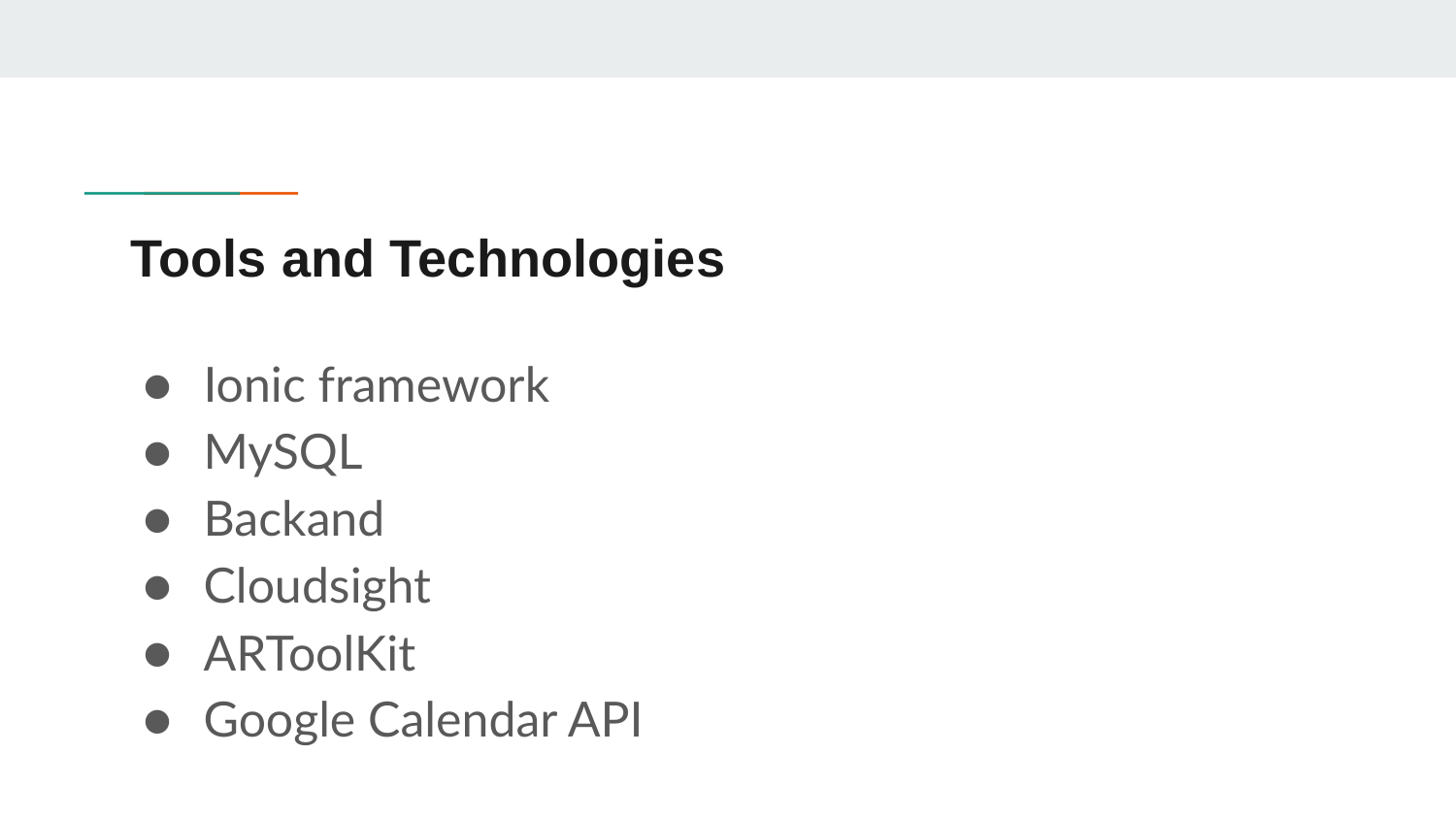

# Tools and Technologies
Ionic framework
MySQL
Backand
Cloudsight
ARToolKit
Google Calendar API